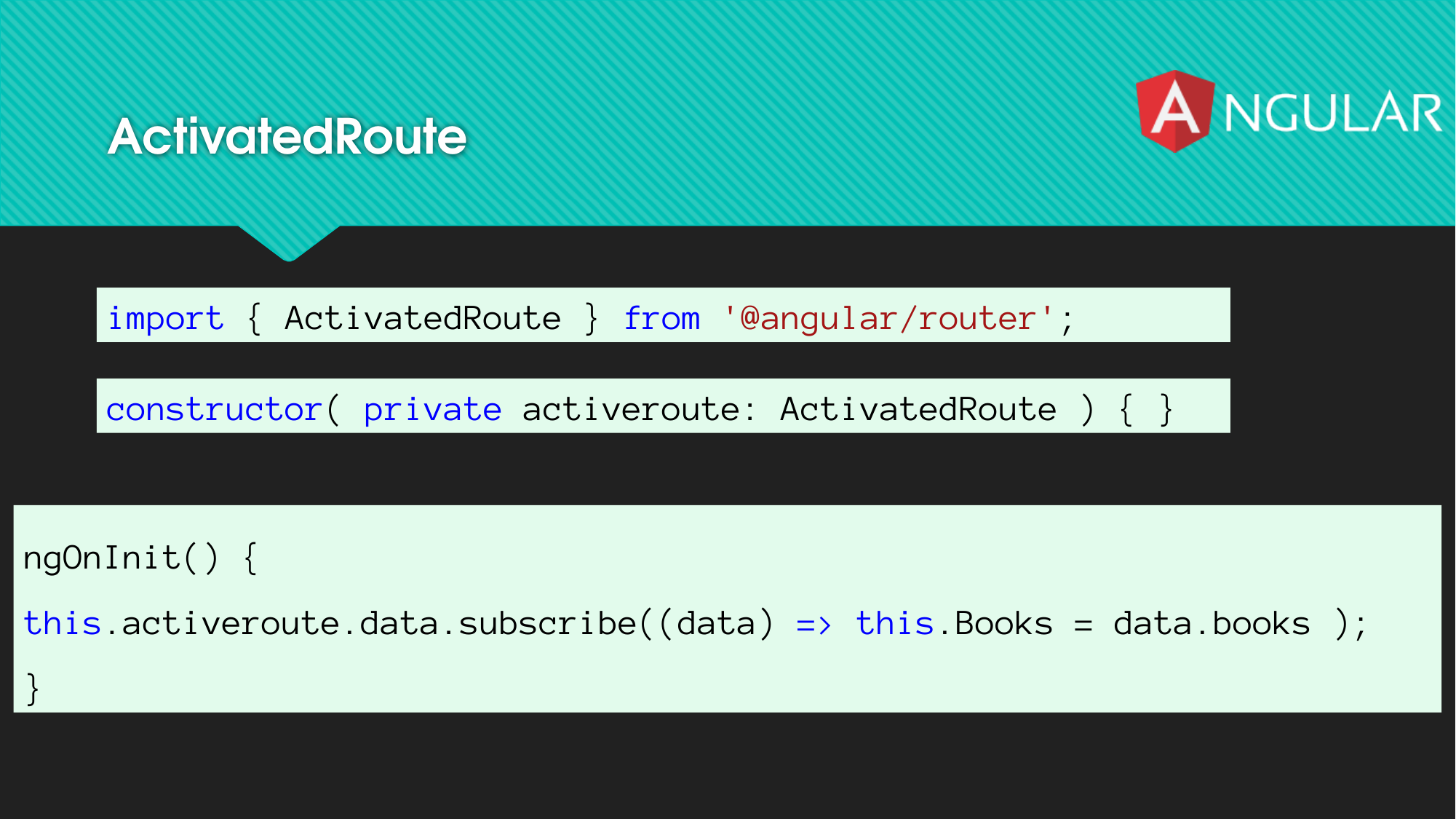

# ActivatedRoute
import { ActivatedRoute } from '@angular/router';
constructor( private activeroute: ActivatedRoute ) { }
ngOnInit() {
this.activeroute.data.subscribe((data) => this.Books = data.books );
}